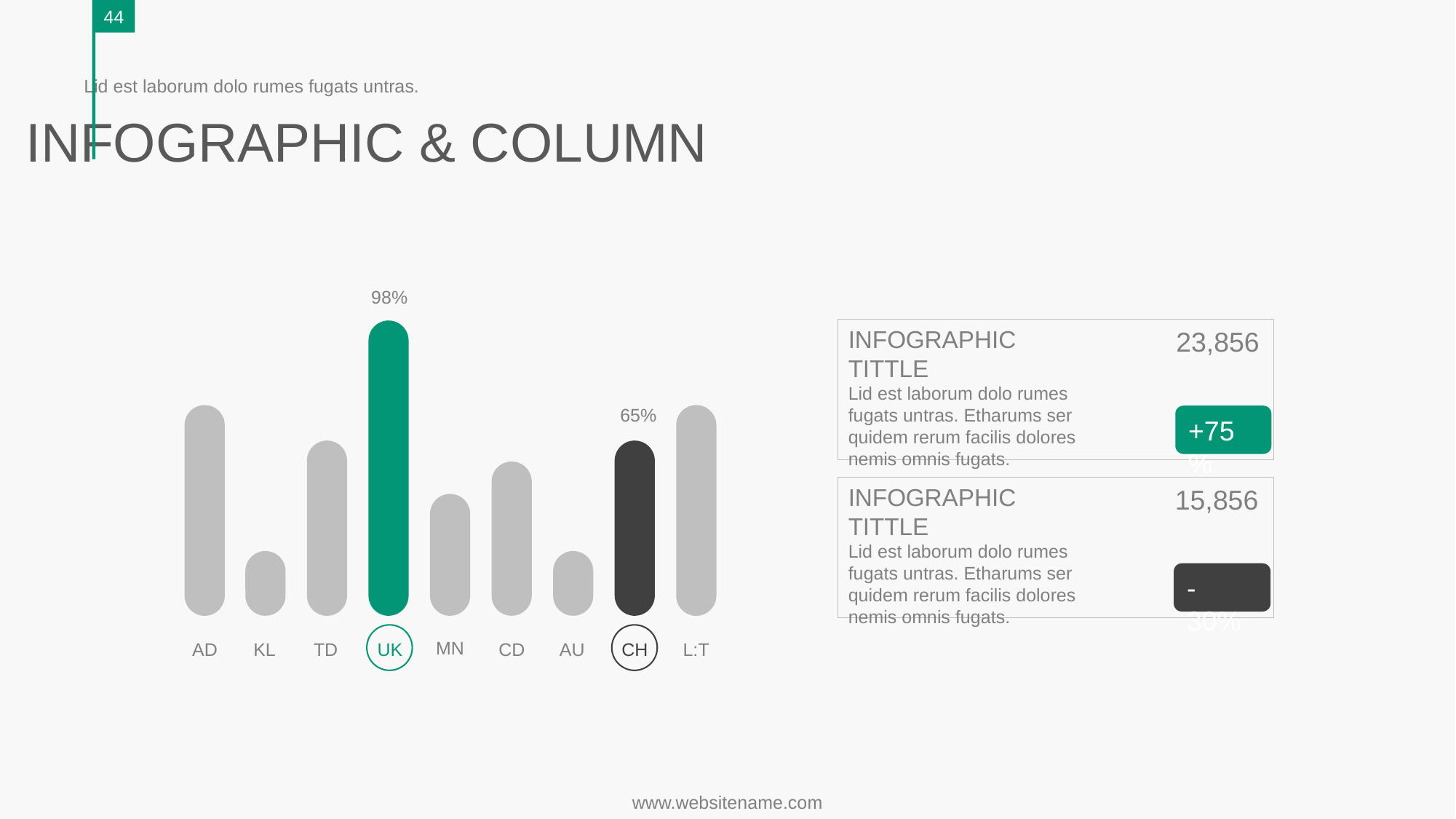

44

Lid est laborum dolo rumes fugats untras.
INFOGRAPHIC & COLUMN
98%
INFOGRAPHIC TITTLE
Lid est laborum dolo rumes fugats untras. Etharums ser quidem rerum facilis dolores nemis omnis fugats.

23,856

65%

+75%

INFOGRAPHIC TITTLE
Lid est laborum dolo rumes fugats untras. Etharums ser quidem rerum facilis dolores nemis omnis fugats.

15,856

- 30%

MN
UK
L:T
CD
AU
CH
TD
KL
AD
www.websitename.com